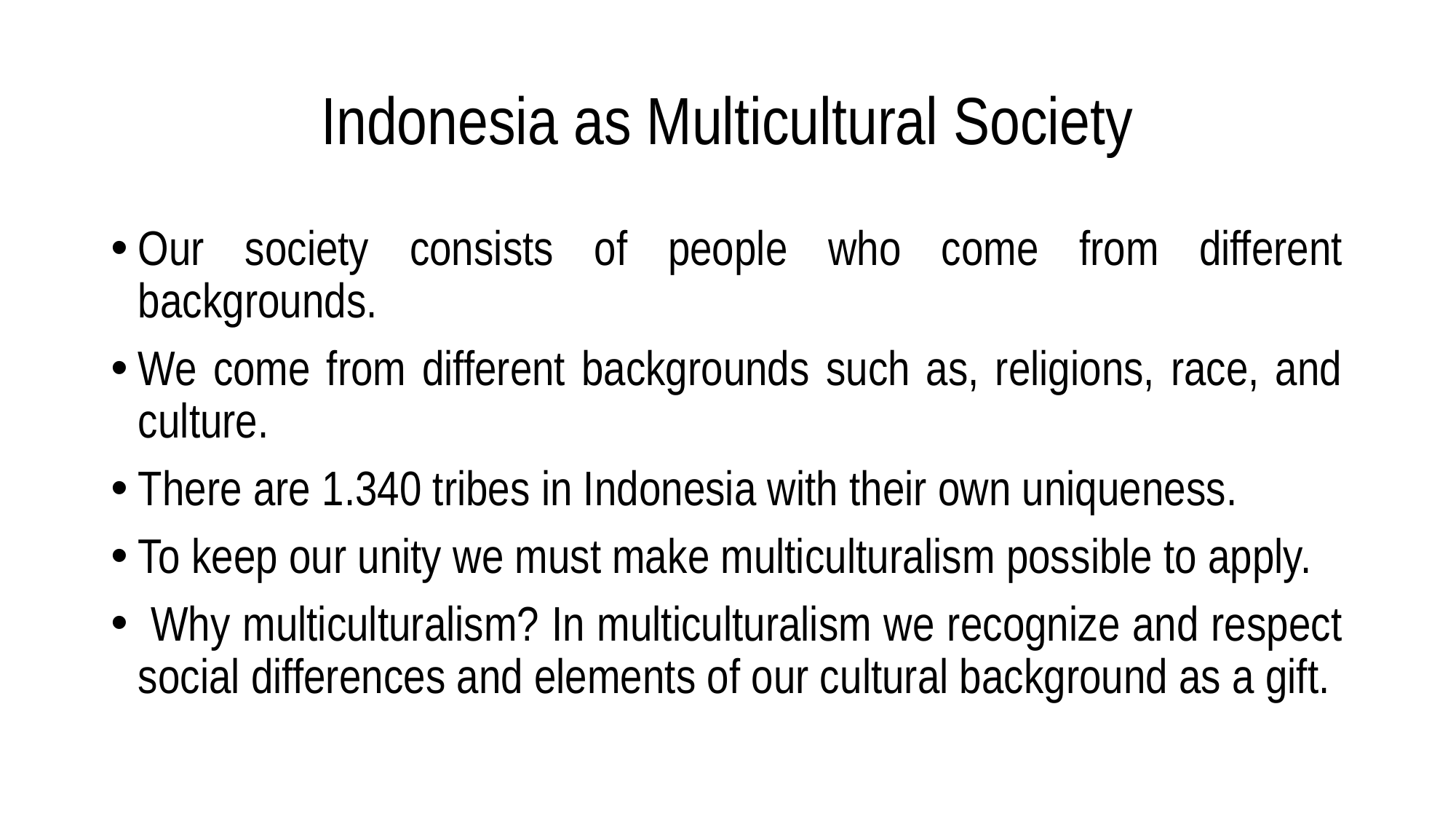

# Indonesia as Multicultural Society
Our society consists of people who come from different backgrounds.
We come from different backgrounds such as, religions, race, and culture.
There are 1.340 tribes in Indonesia with their own uniqueness.
To keep our unity we must make multiculturalism possible to apply.
 Why multiculturalism? In multiculturalism we recognize and respect social differences and elements of our cultural background as a gift.